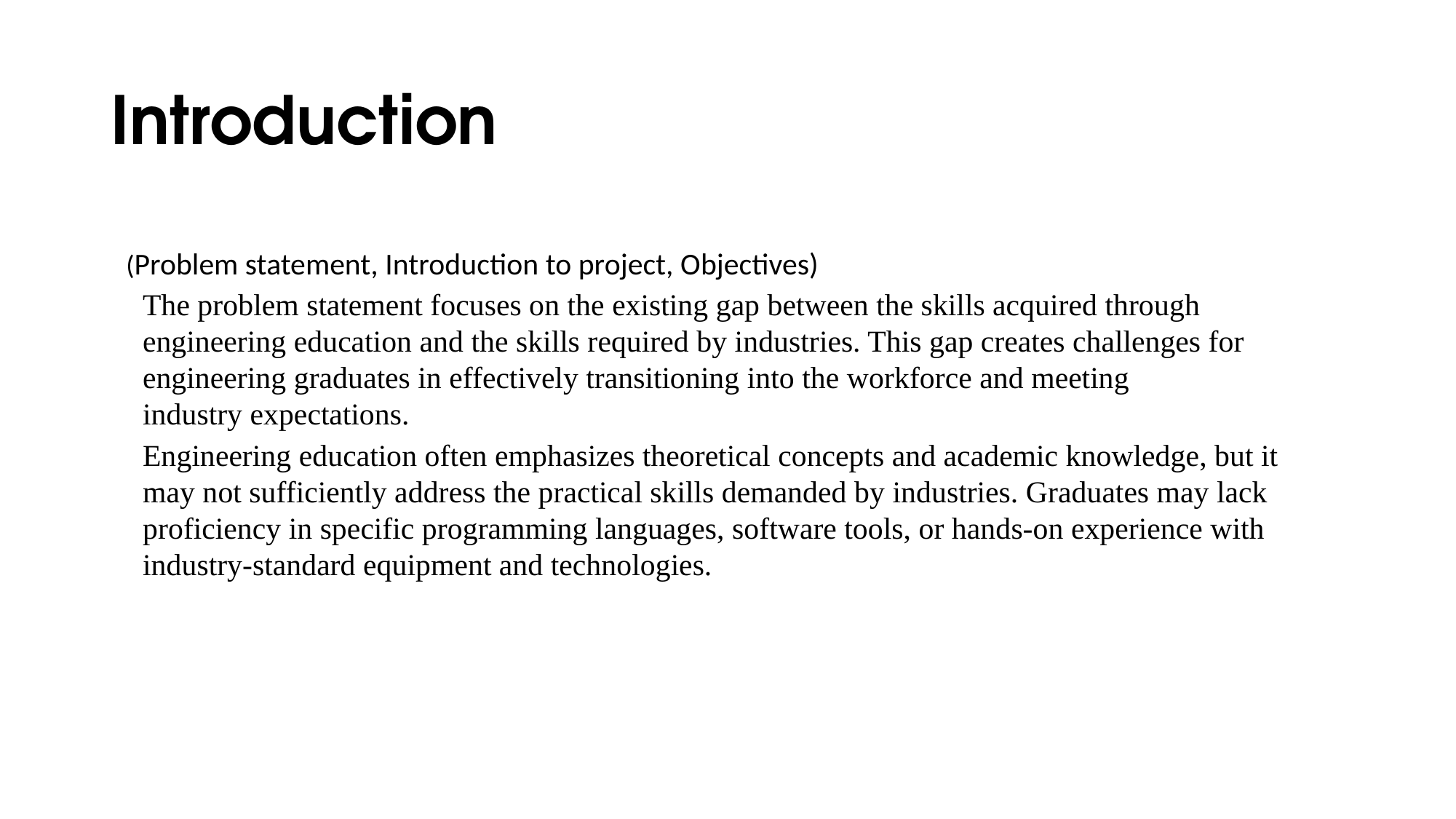

# Introduction
(Problem statement, Introduction to project, Objectives)
The problem statement focuses on the existing gap between the skills acquired through engineering education and the skills required by industries. This gap creates challenges for engineering graduates in effectively transitioning into the workforce and meeting industry expectations.
Engineering education often emphasizes theoretical concepts and academic knowledge, but it may not sufficiently address the practical skills demanded by industries. Graduates may lack proficiency in specific programming languages, software tools, or hands-on experience with industry-standard equipment and technologies.